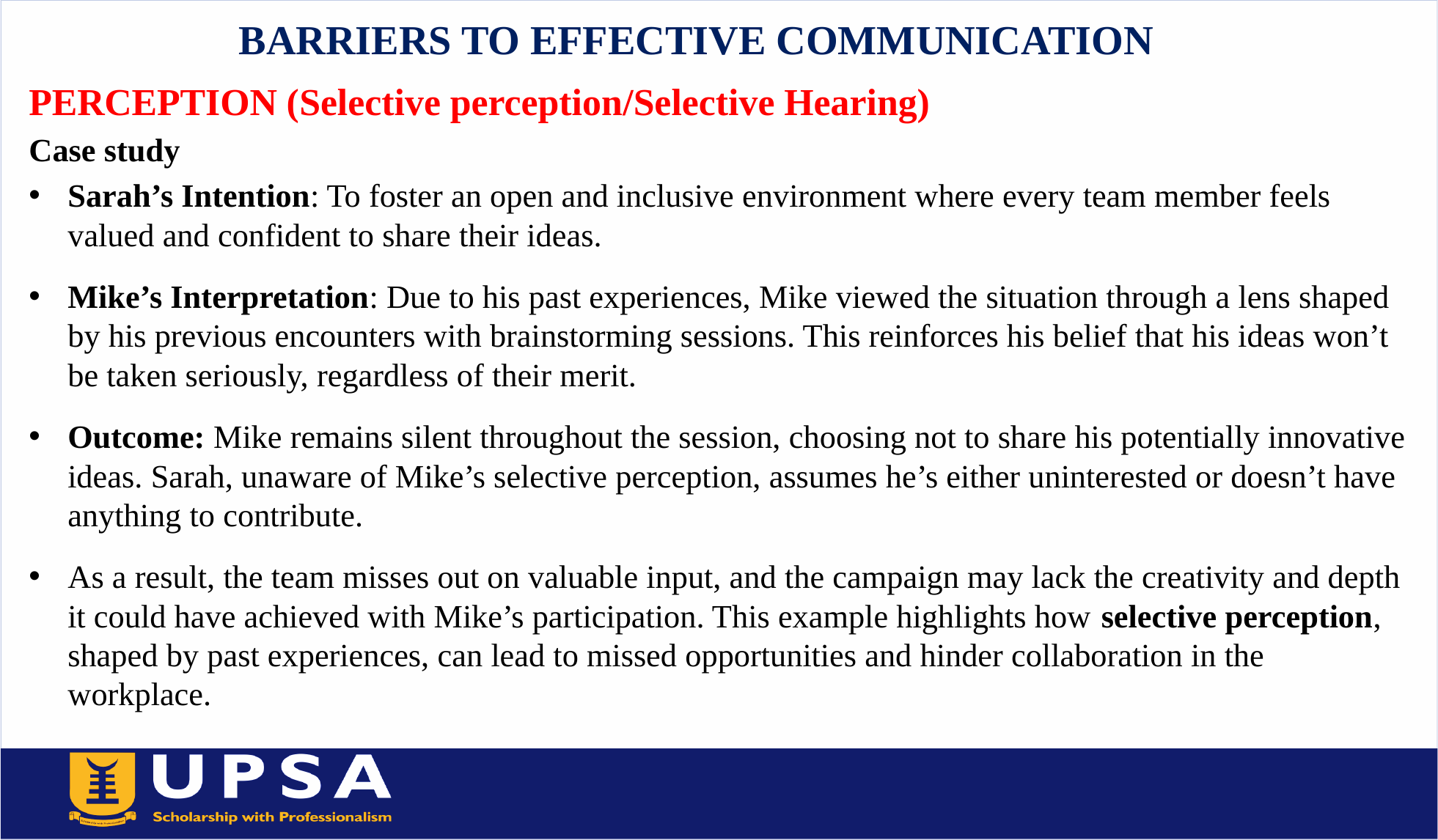

# BARRIERS TO EFFECTIVE COMMUNICATION
PERCEPTION (Selective perception/Selective Hearing)
Case study
Sarah’s Intention: To foster an open and inclusive environment where every team member feels valued and confident to share their ideas.
Mike’s Interpretation: Due to his past experiences, Mike viewed the situation through a lens shaped by his previous encounters with brainstorming sessions. This reinforces his belief that his ideas won’t be taken seriously, regardless of their merit.
Outcome: Mike remains silent throughout the session, choosing not to share his potentially innovative ideas. Sarah, unaware of Mike’s selective perception, assumes he’s either uninterested or doesn’t have anything to contribute.
As a result, the team misses out on valuable input, and the campaign may lack the creativity and depth it could have achieved with Mike’s participation. This example highlights how selective perception, shaped by past experiences, can lead to missed opportunities and hinder collaboration in the workplace.